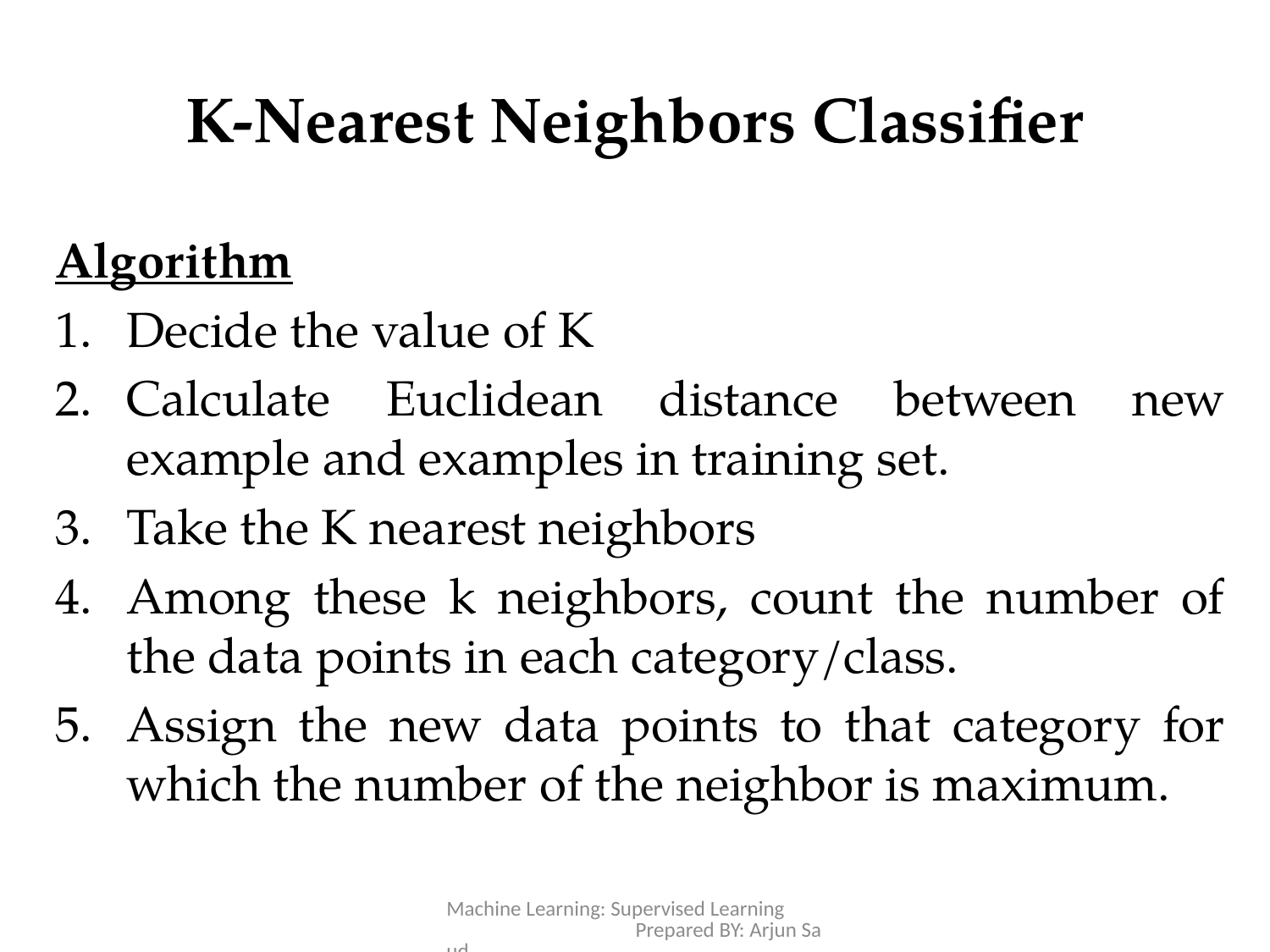

# K-Nearest Neighbors Classifier

Algorithm
Decide the value of K
Calculate Euclidean distance between new example and examples in training set.
Take the K nearest neighbors
Among these k neighbors, count the number of the data points in each category/class.
Assign the new data points to that category for which the number of the neighbor is maximum.

Machine Learning: Supervised Learning                                              Prepared BY: Arjun Saud